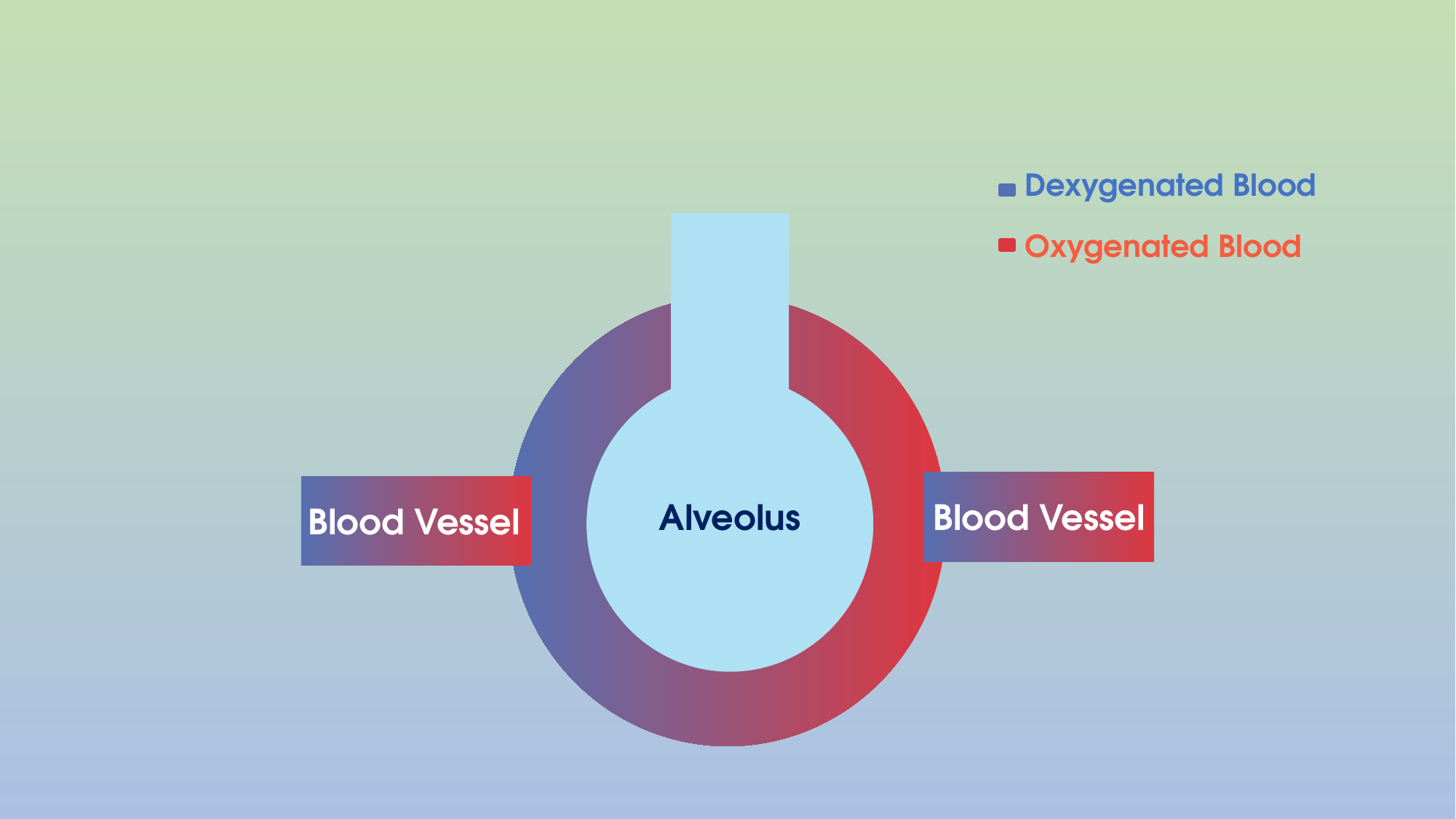

Dexygenated Blood

Oxygenated Blood

Blood Vessel
Alveolus
Blood Vessel